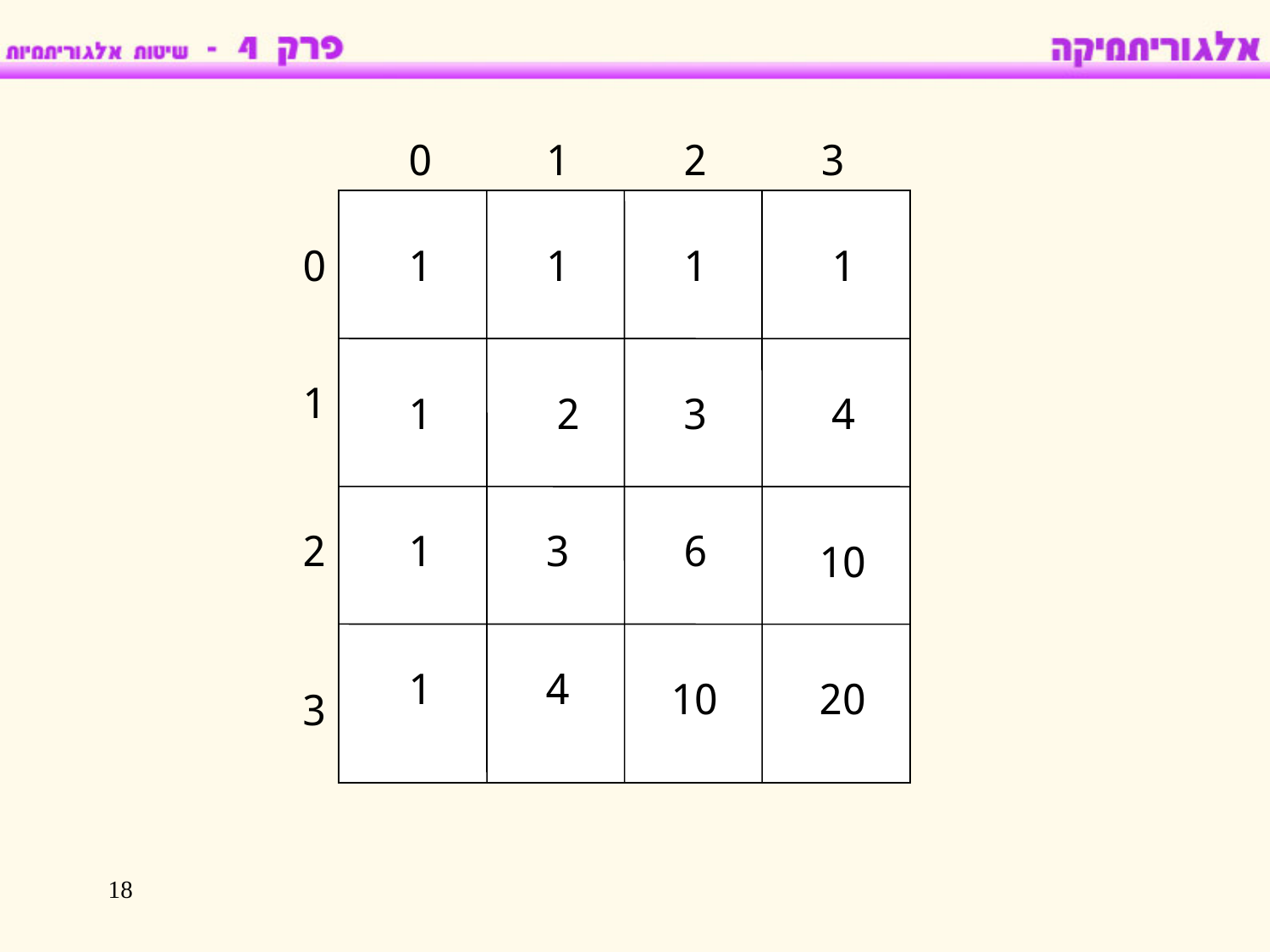

0
1
2
3

0

1

2

3
1
1
1
1
1
2
3
4
1
3
6
10
1
4
10
20
18